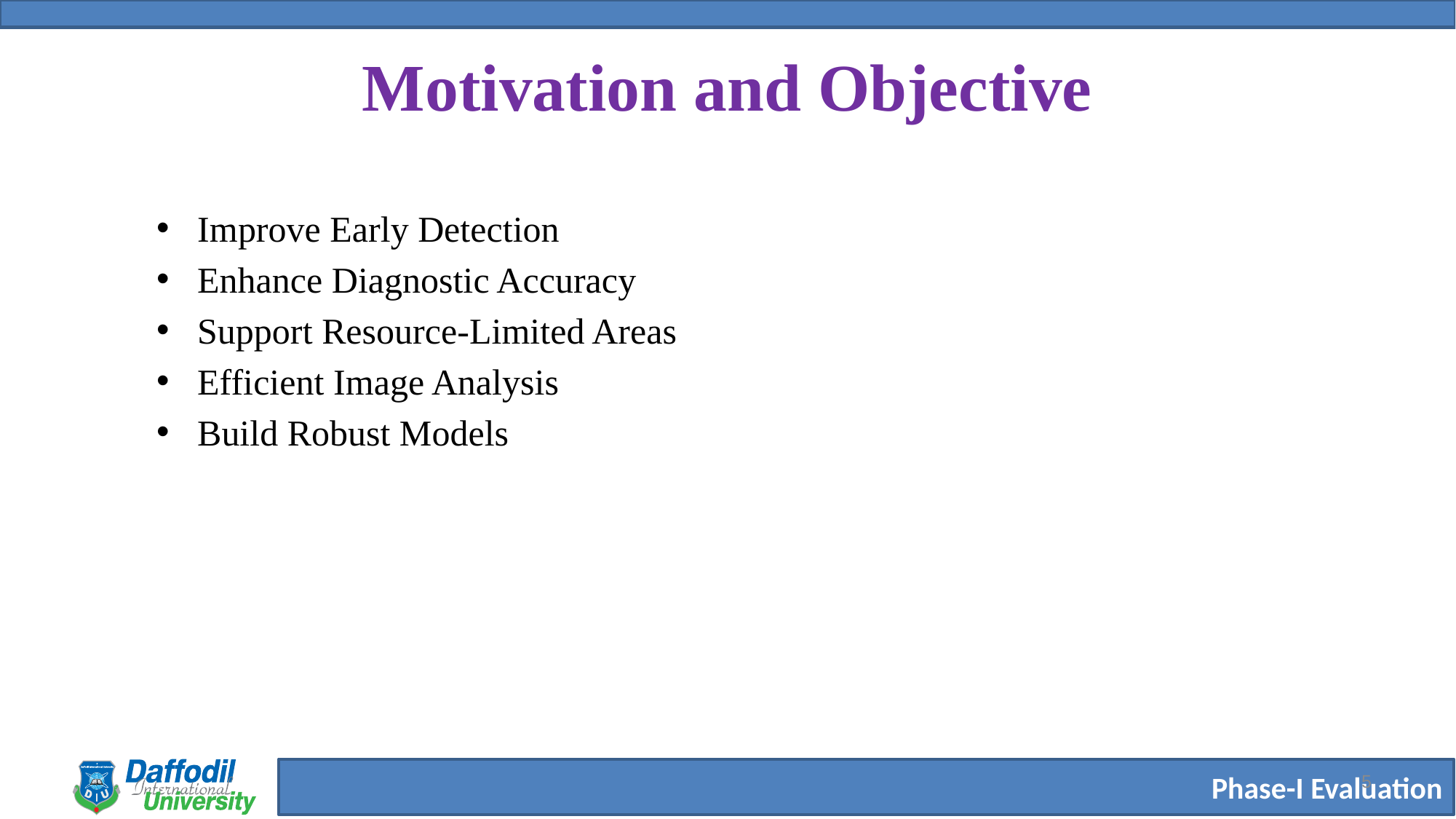

# Motivation and Objective
Improve Early Detection
Enhance Diagnostic Accuracy
Support Resource-Limited Areas
Efficient Image Analysis
Build Robust Models
5